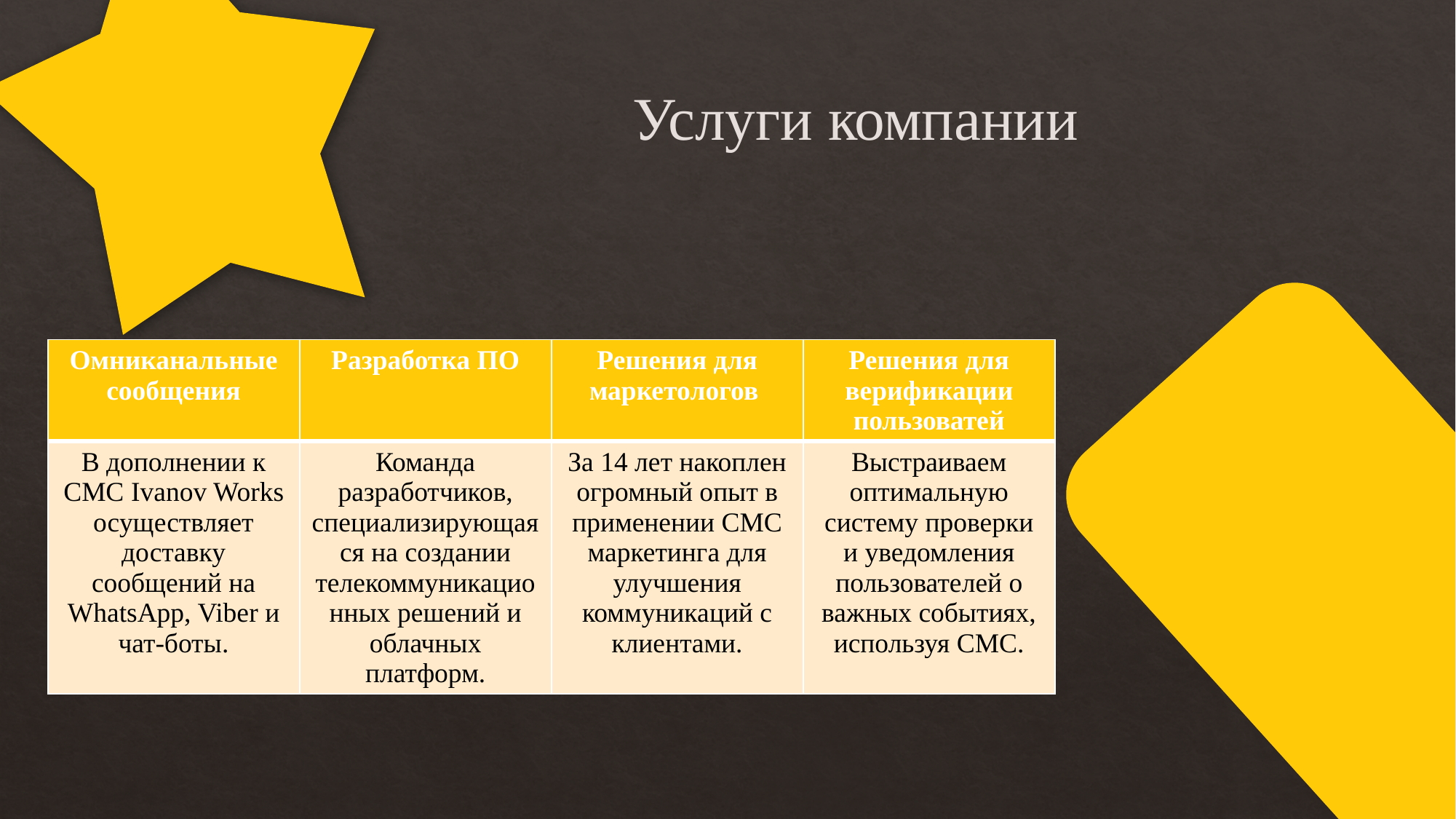

# Услуги компании

| Омниканальные сообщения | Разработка ПО | Решения для маркетологов | Решения для верификации пользоватей |
| --- | --- | --- | --- |
| В дополнении к СМС Ivanov Works осуществляет доставку сообщений на WhatsApp, Viber и чат-боты. | Команда разработчиков, специализирующаяся на создании телекоммуникационных решений и облачных платформ. | За 14 лет накоплен огромный опыт в применении СМС маркетинга для улучшения коммуникаций с клиентами. | Выстраиваем оптимальную систему проверки и уведомления пользователей о важных событиях, используя СМС. |